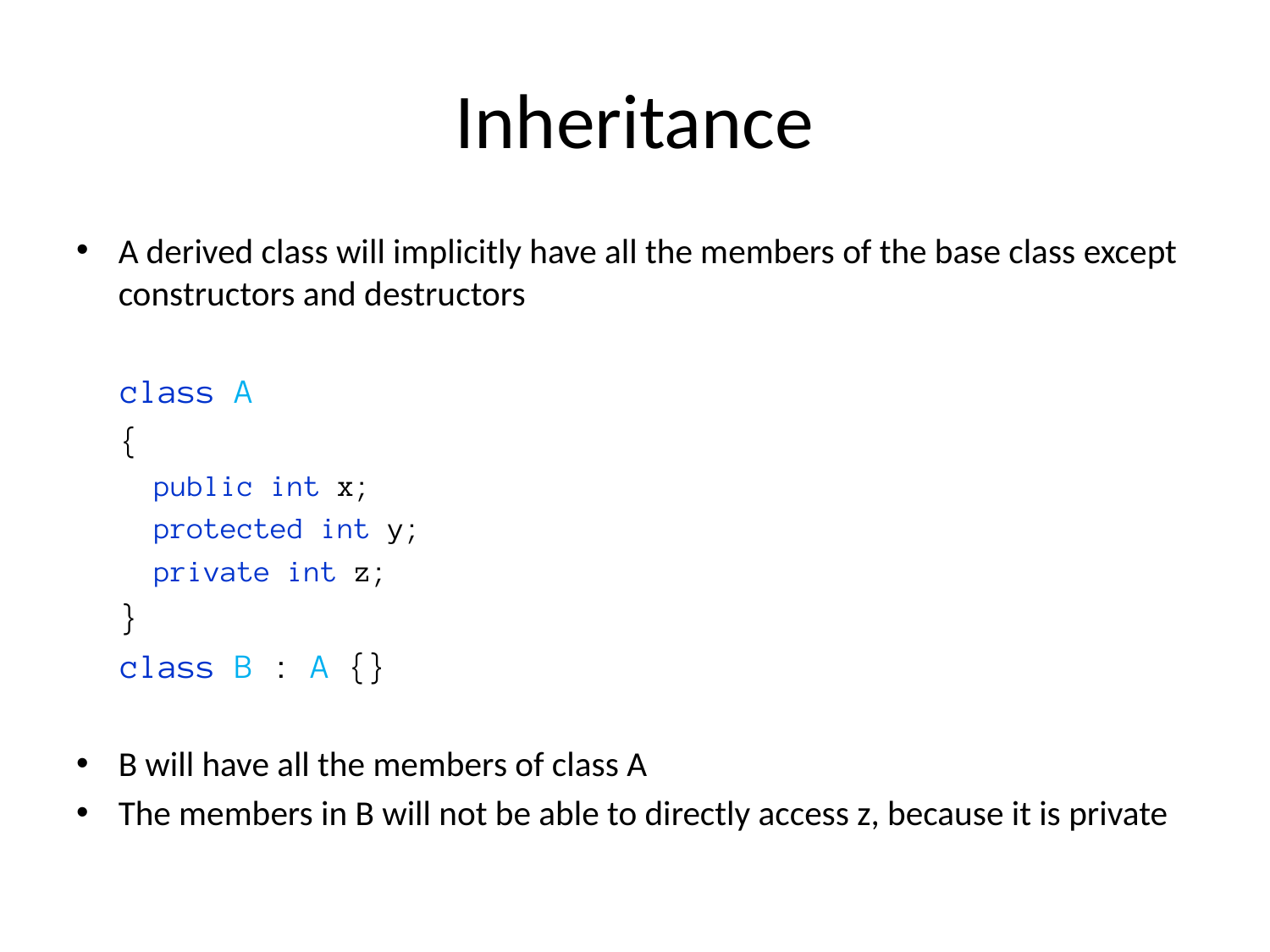

# Inheritance
A derived class will implicitly have all the members of the base class except constructors and destructors

class A
{
  public int x;
  protected int y;
  private int z;
}
class B : A {}

B will have all the members of class A
The members in B will not be able to directly access z, because it is private